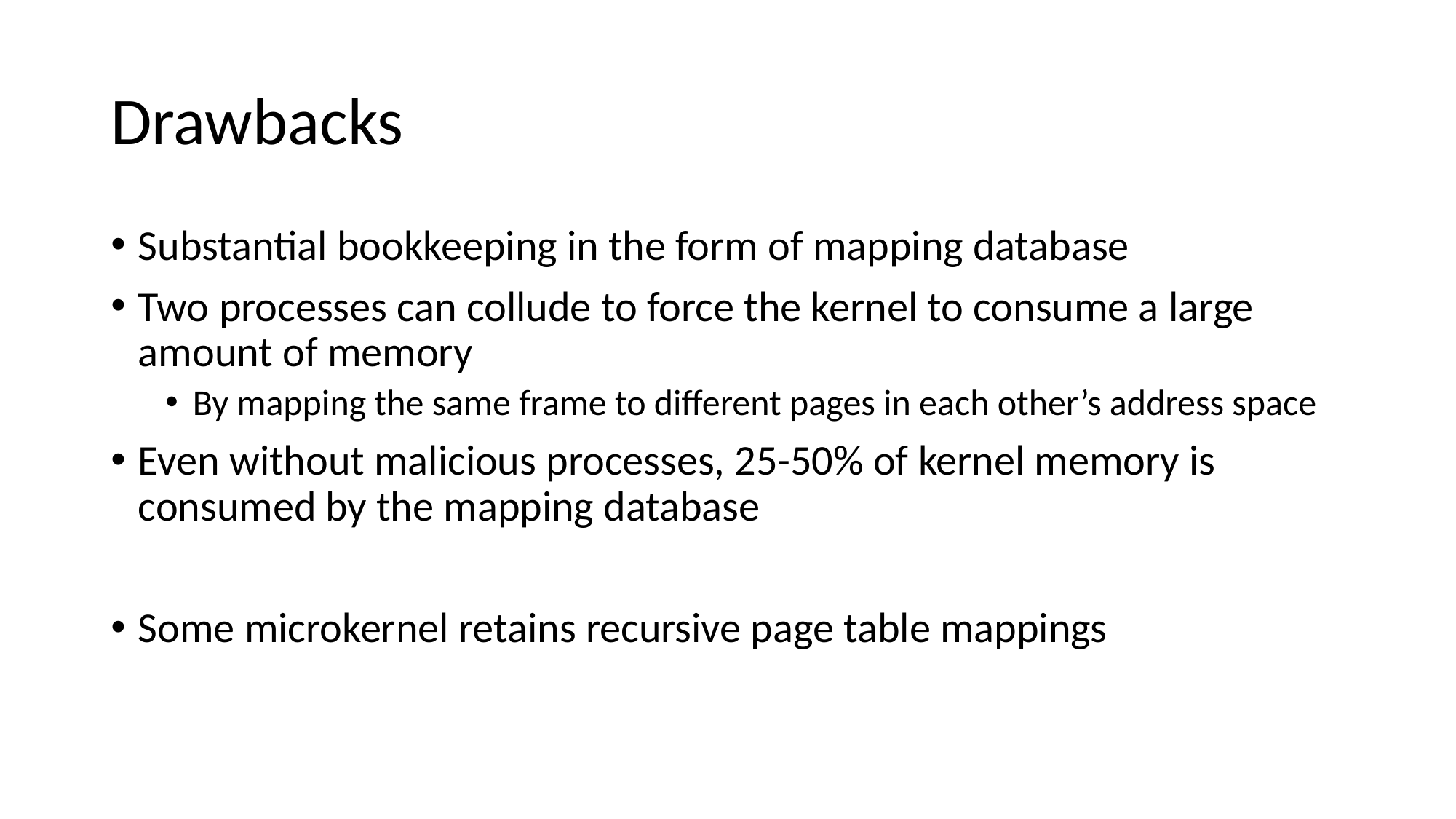

# Drawbacks
Substantial bookkeeping in the form of mapping database
Two processes can collude to force the kernel to consume a large amount of memory
By mapping the same frame to different pages in each other’s address space
Even without malicious processes, 25-50% of kernel memory is consumed by the mapping database

Some microkernel retains recursive page table mappings